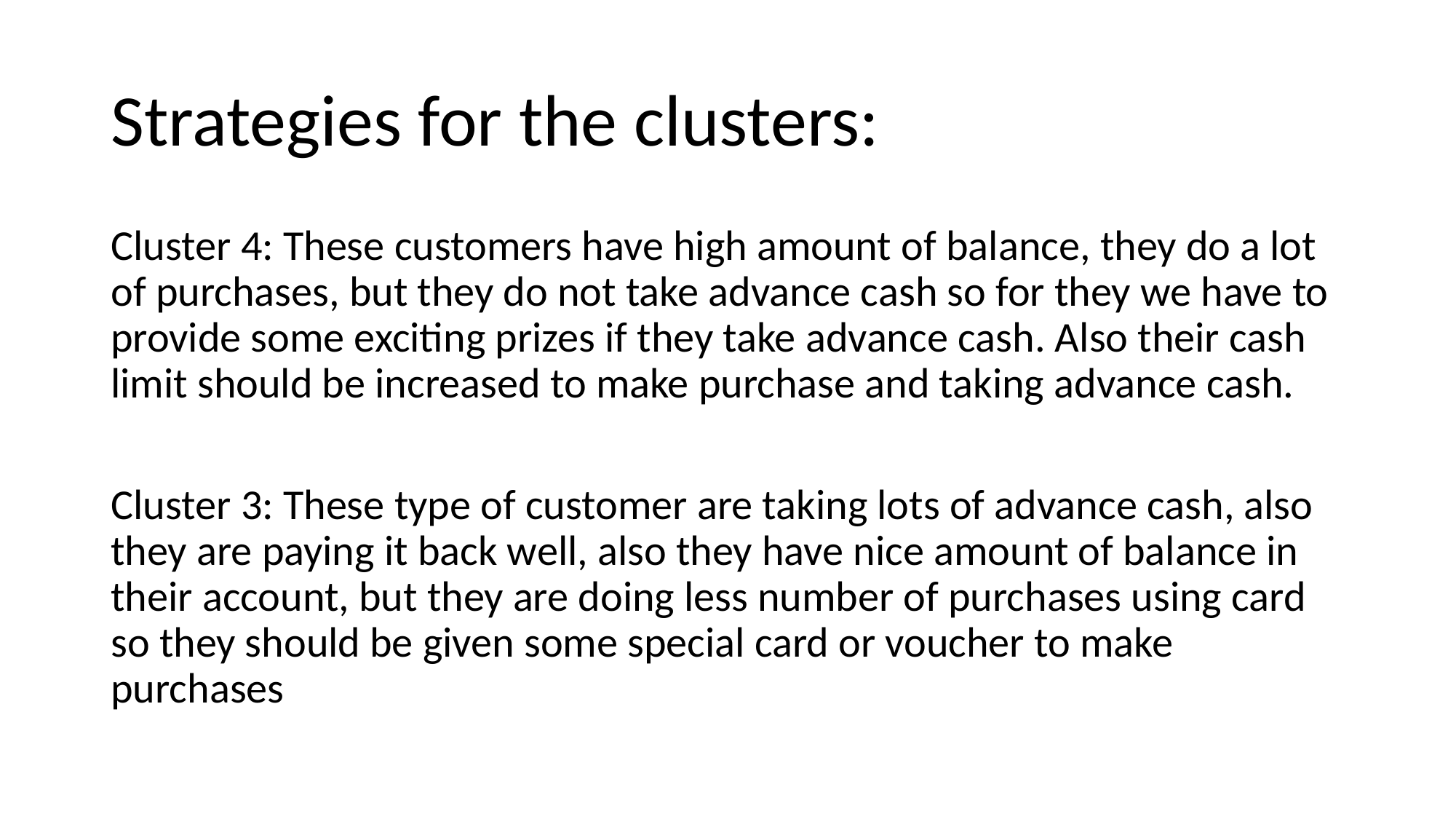

# Strategies for the clusters:
Cluster 4: These customers have high amount of balance, they do a lot of purchases, but they do not take advance cash so for they we have to provide some exciting prizes if they take advance cash. Also their cash limit should be increased to make purchase and taking advance cash.

Cluster 3: These type of customer are taking lots of advance cash, also they are paying it back well, also they have nice amount of balance in their account, but they are doing less number of purchases using card so they should be given some special card or voucher to make purchases